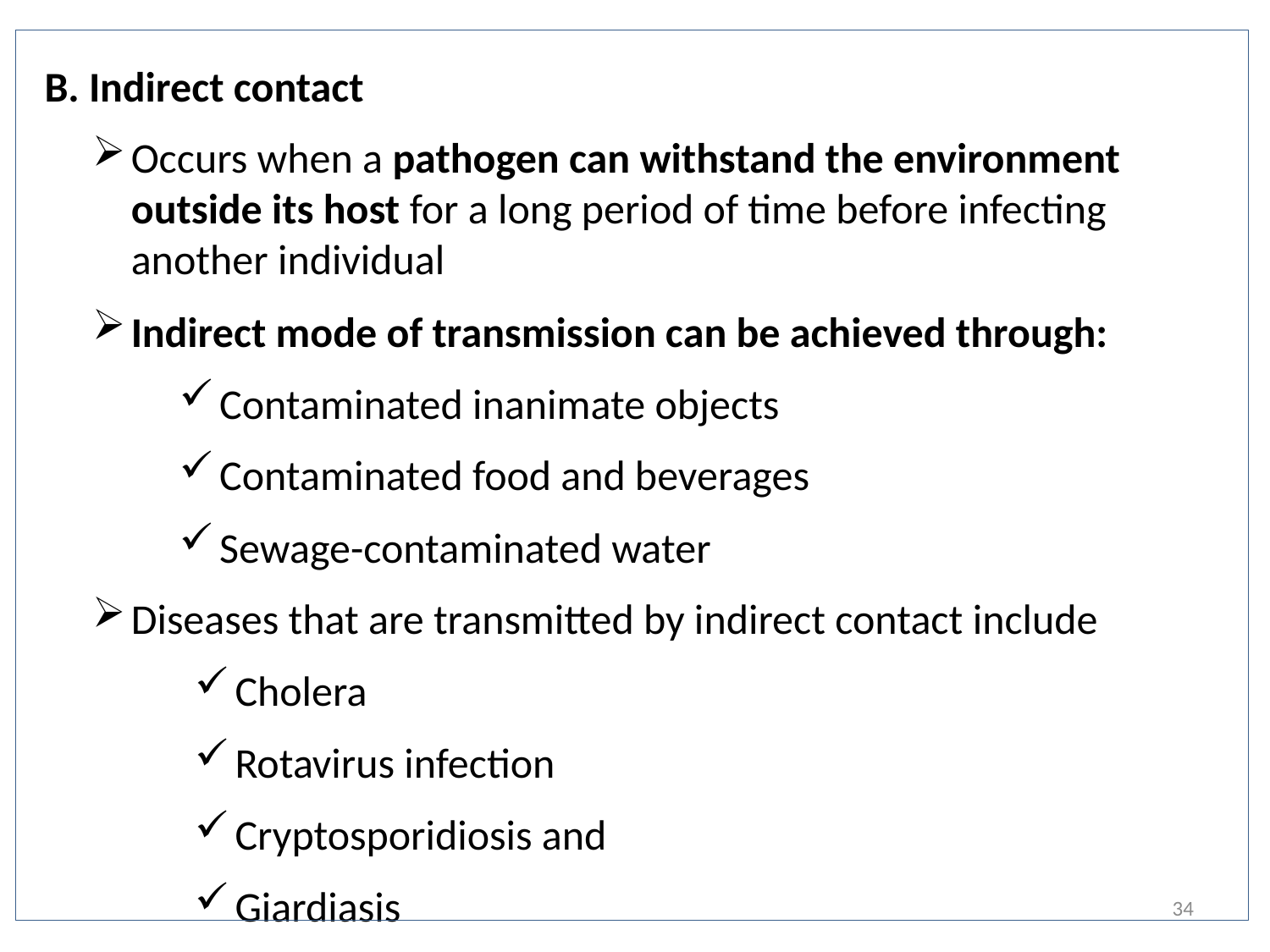

B. Indirect contact
Occurs when a pathogen can withstand the environment outside its host for a long period of time before infecting another individual
Indirect mode of transmission can be achieved through:
Contaminated inanimate objects
Contaminated food and beverages
Sewage-contaminated water
Diseases that are transmitted by indirect contact include
Cholera
Rotavirus infection
Cryptosporidiosis and
Giardiasis
34